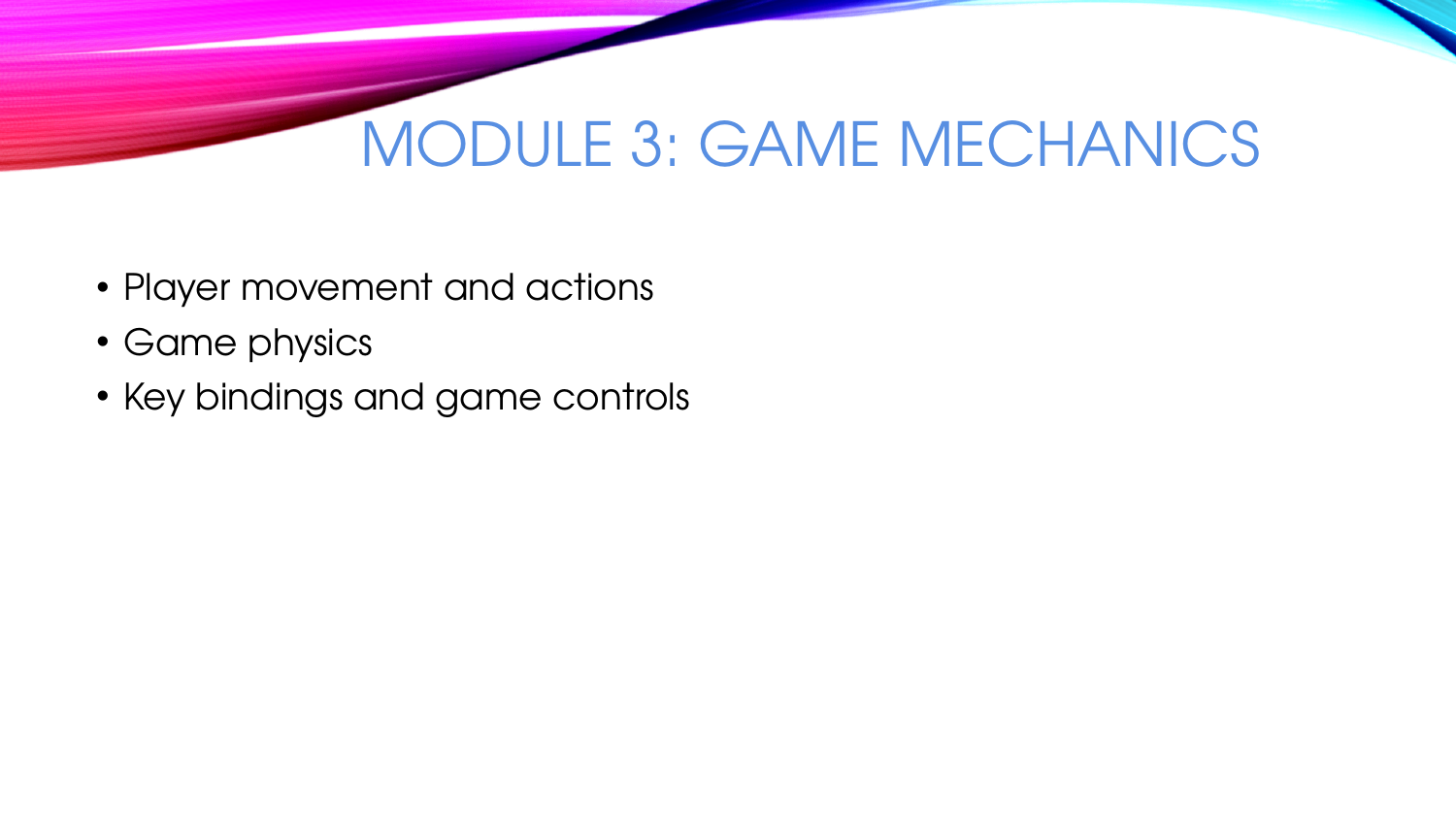

# Module 3: game mechanics
Player movement and actions
Game physics
Key bindings and game controls